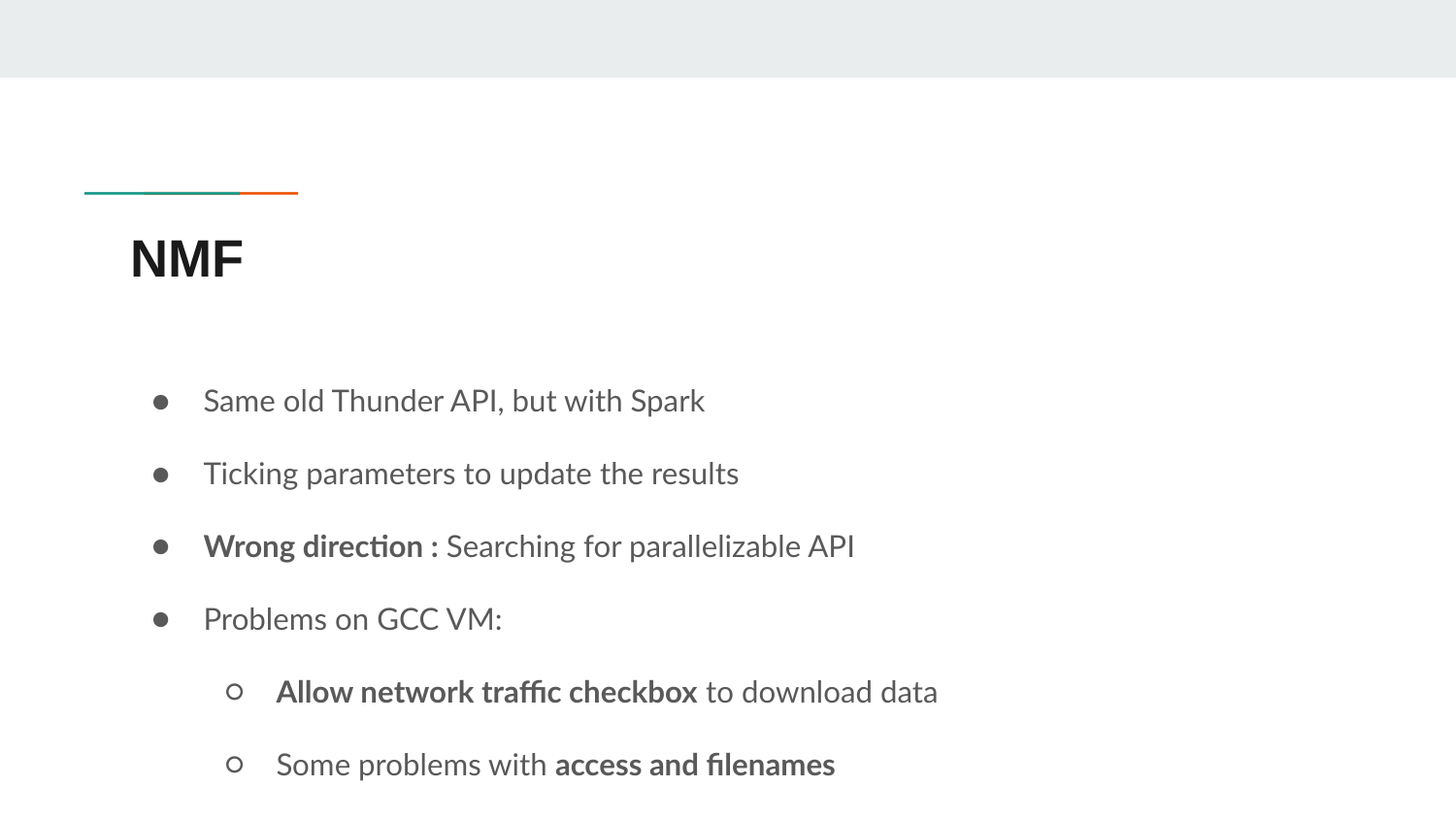

# NMF
Same old Thunder API, but with Spark
Ticking parameters to update the results
Wrong direction : Searching for parallelizable API
Problems on GCC VM:
Allow network traffic checkbox to download data
Some problems with access and filenames